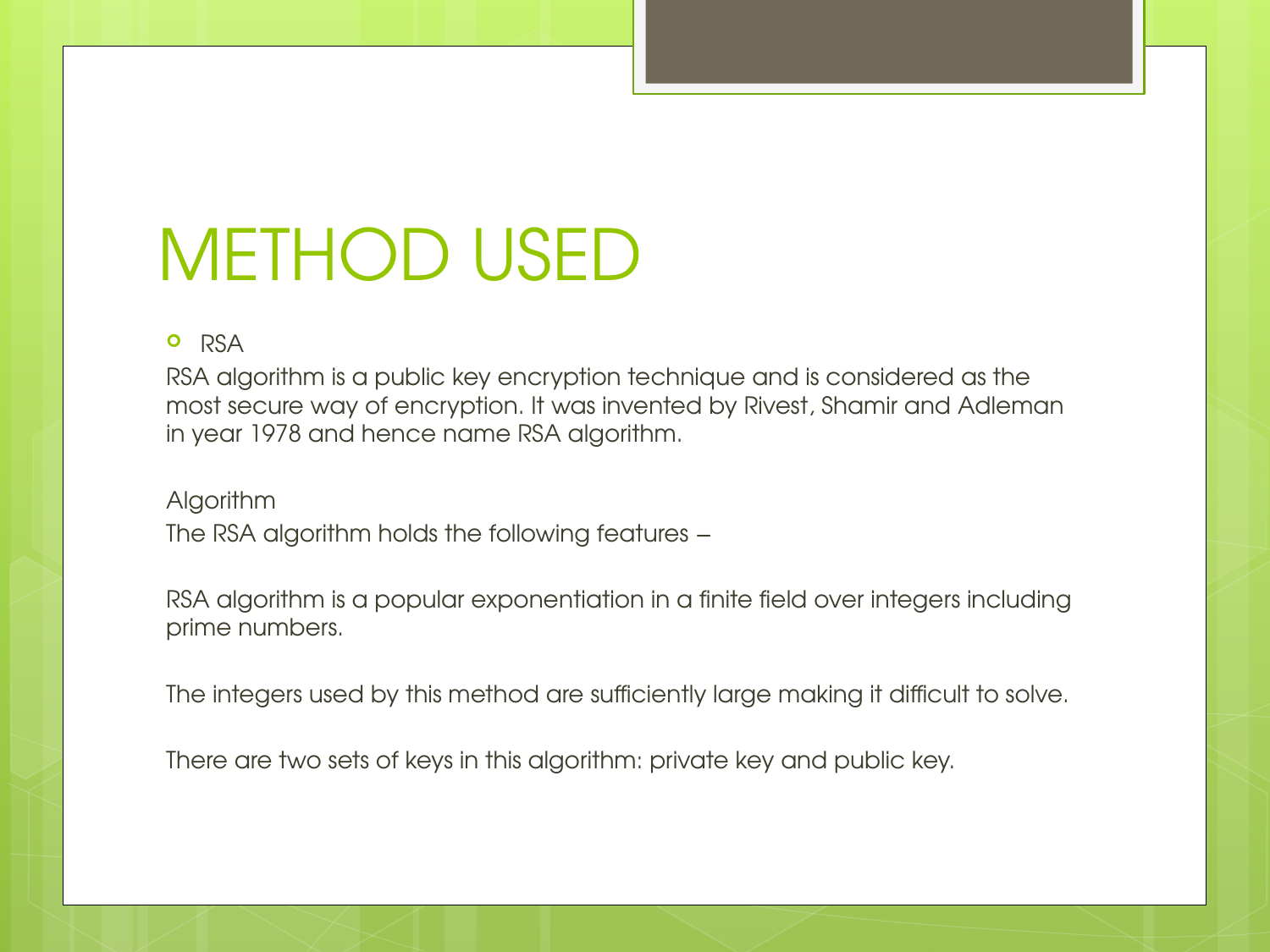

# METHOD USED
RSA
RSA algorithm is a public key encryption technique and is considered as the most secure way of encryption. It was invented by Rivest, Shamir and Adleman in year 1978 and hence name RSA algorithm.

Algorithm
The RSA algorithm holds the following features −

RSA algorithm is a popular exponentiation in a finite field over integers including prime numbers.

The integers used by this method are sufficiently large making it difficult to solve.

There are two sets of keys in this algorithm: private key and public key.